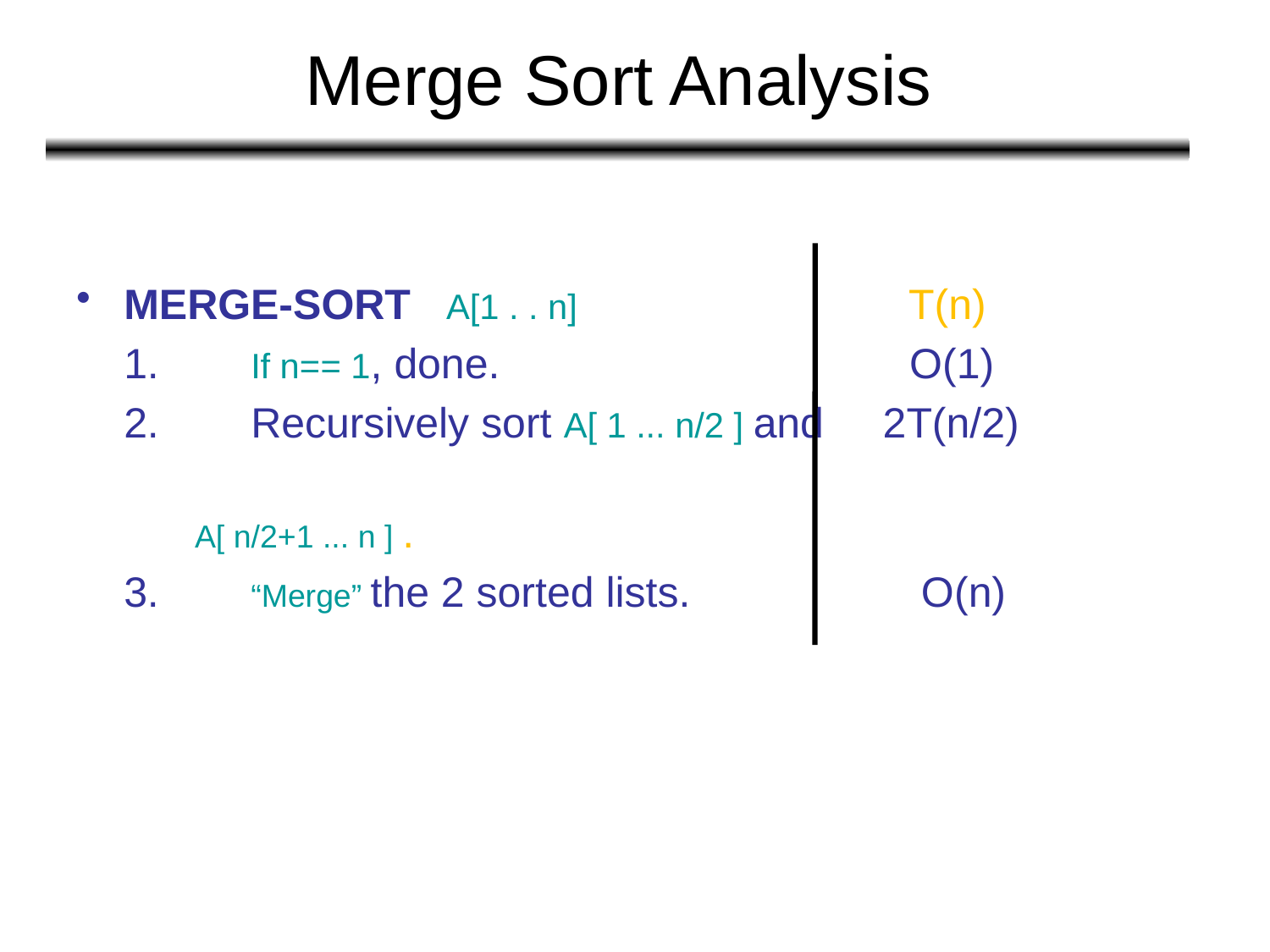

# Merge Sort Analysis

MERGE-SORT   A[1 . . n]			  T(n)
	1.	If n== 1, done.				  O(1)
	2.	Recursively sort A[ 1 ... n/2 ] and     2T(n/2)
          A[ n/2+1 ... n ] .
	3.	“Merge” the 2 sorted lists.		   O(n)